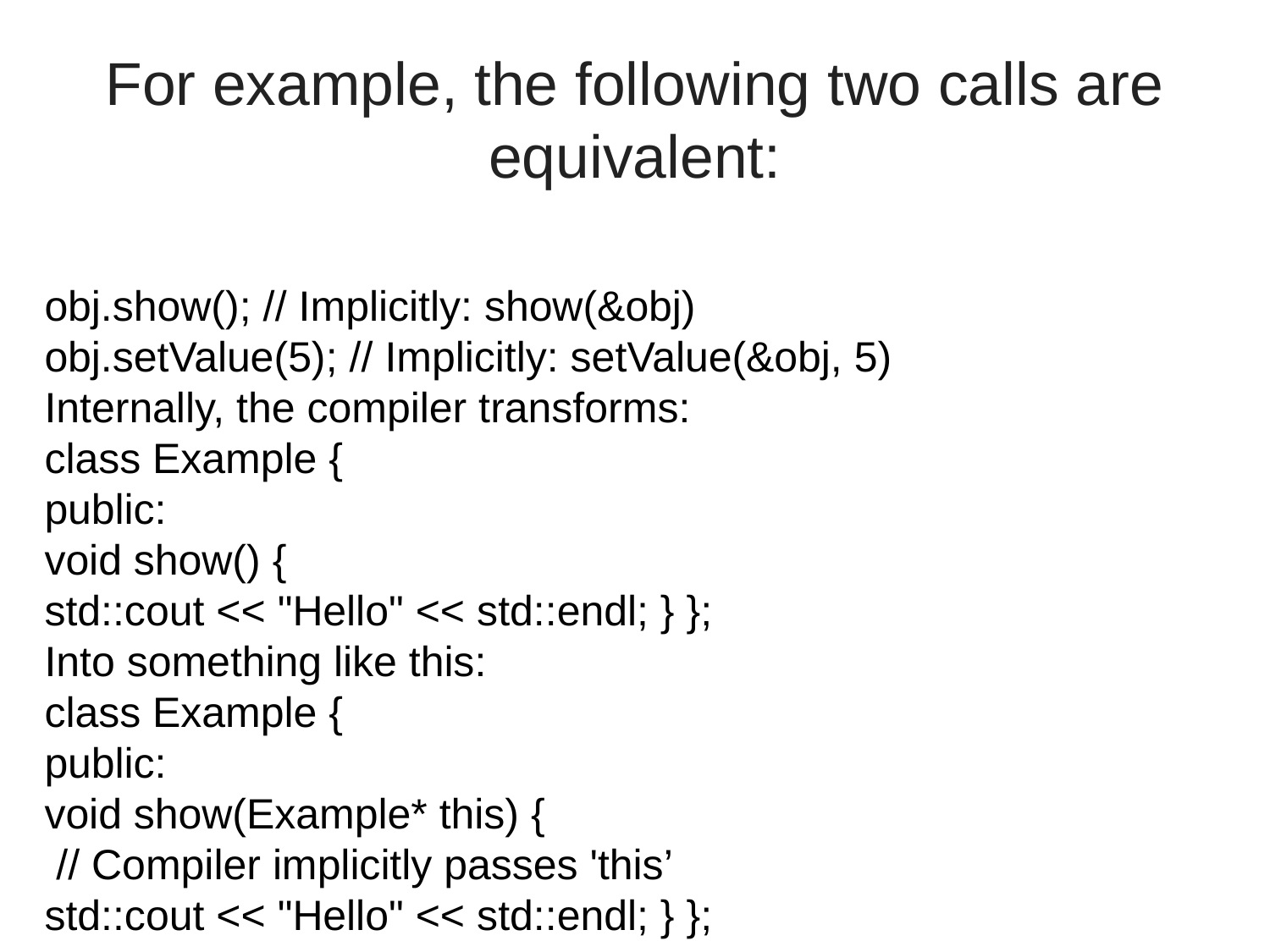

# For example, the following two calls are equivalent:
obj.show(); // Implicitly: show(&obj)
obj.setValue(5); // Implicitly: setValue(&obj, 5)
Internally, the compiler transforms:
class Example {
public:
void show() {
std::cout << "Hello" << std::endl; } };
Into something like this:
class Example {
public:
void show(Example* this) {
 // Compiler implicitly passes 'this’
std::cout << "Hello" << std::endl; } };